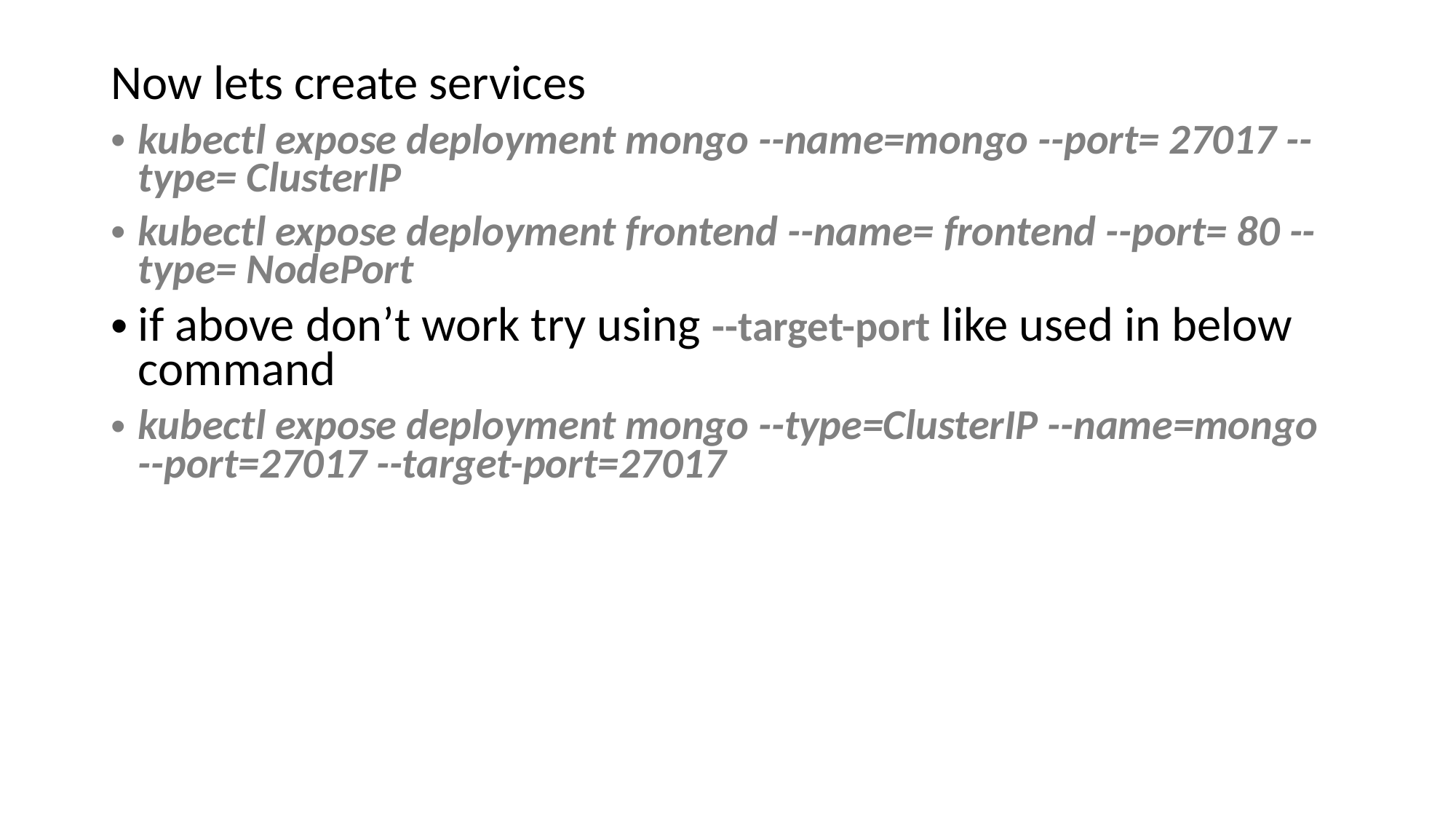

Now lets create services
kubectl expose deployment mongo --name=mongo --port= 27017 --type= ClusterIP
kubectl expose deployment frontend --name= frontend --port= 80 --type= NodePort
if above don’t work try using --target-port like used in below command
kubectl expose deployment mongo --type=ClusterIP --name=mongo --port=27017 --target-port=27017